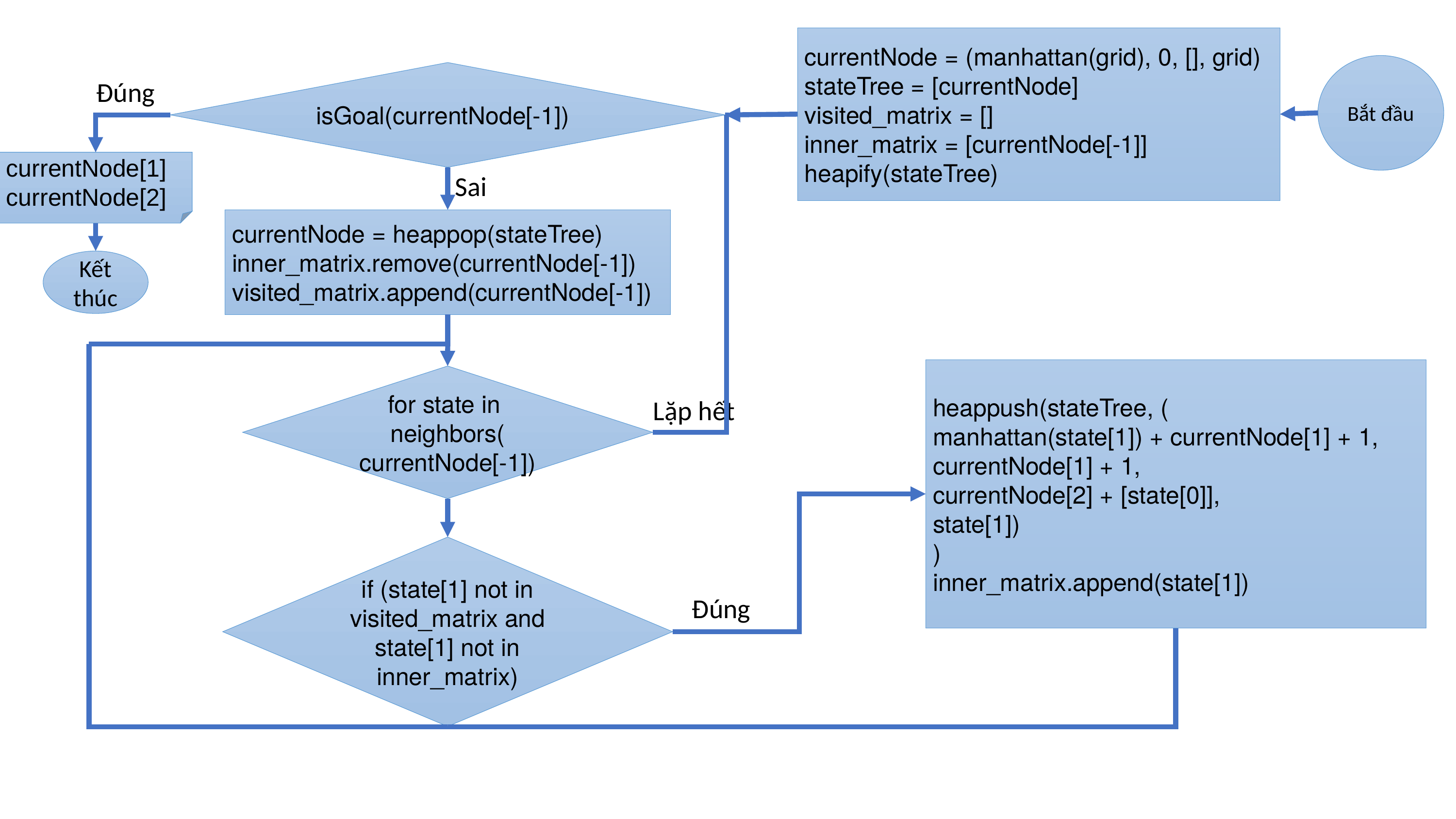

currentNode = (manhattan(grid), 0, [], grid)
stateTree = [currentNode]
visited_matrix = []
inner_matrix = [currentNode[-1]]
heapify(stateTree)
Bắt đầu
isGoal(currentNode[-1])
Đúng
currentNode[1] currentNode[2]
Sai
currentNode = heappop(stateTree)
inner_matrix.remove(currentNode[-1])
visited_matrix.append(currentNode[-1])
Kết thúc
heappush(stateTree, (
manhattan(state[1]) + currentNode[1] + 1,
currentNode[1] + 1, 
currentNode[2] + [state[0]],
state[1])
)
inner_matrix.append(state[1])
for state in  neighbors(
currentNode[-1])
Lặp hết
if (state[1] not in visited_matrix and
state[1] not in inner_matrix)
Đúng